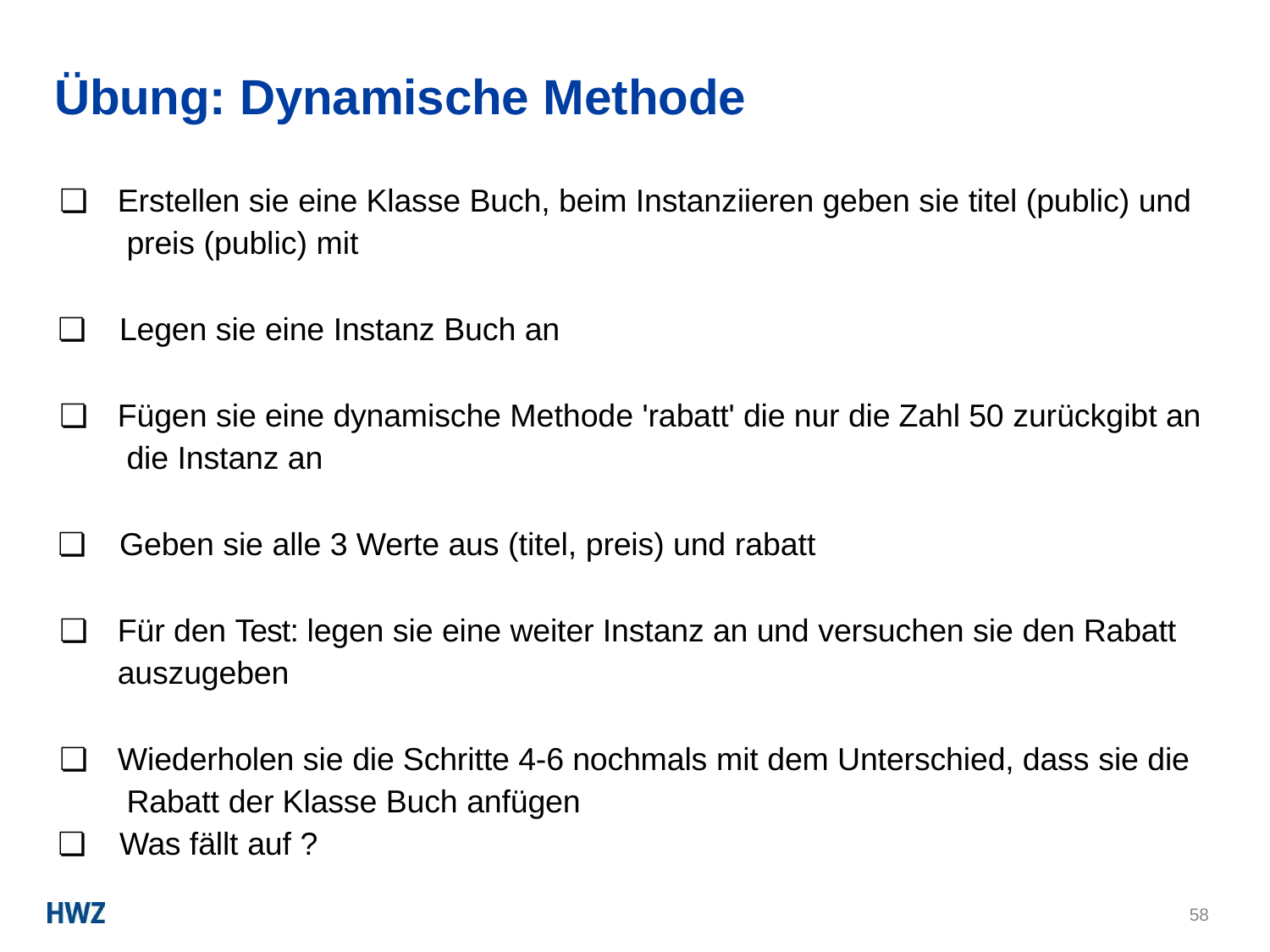

# Übung: Dynamische Methode
❏	Erstellen sie eine Klasse Buch, beim Instanziieren geben sie titel (public) und  preis (public) mit

❏	Legen sie eine Instanz Buch an

❏	Fügen sie eine dynamische Methode 'rabatt' die nur die Zahl 50 zurückgibt an  die Instanz an

❏	Geben sie alle 3 Werte aus (titel, preis) und rabatt

❏	Für den Test: legen sie eine weiter Instanz an und versuchen sie den Rabatt  auszugeben

❏	Wiederholen sie die Schritte 4-6 nochmals mit dem Unterschied, dass sie die  Rabatt der Klasse Buch anfügen
❏	Was fällt auf ?
58